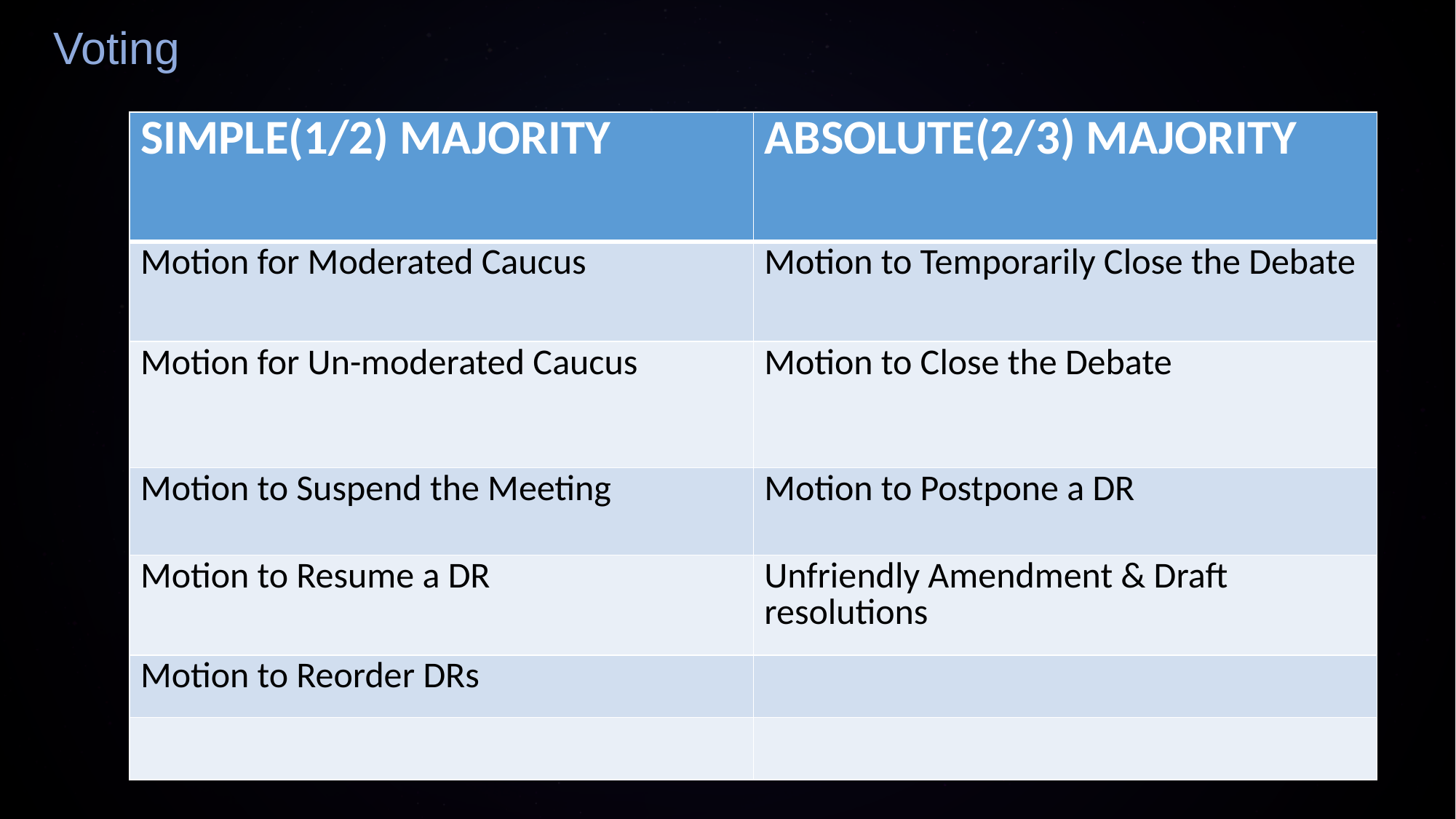

# Voting
| SIMPLE(1/2) MAJORITY | ABSOLUTE(2/3) MAJORITY |
| --- | --- |
| Motion for Moderated Caucus | Motion to Temporarily Close the Debate |
| Motion for Un-moderated Caucus | Motion to Close the Debate |
| Motion to Suspend the Meeting | Motion to Postpone a DR |
| Motion to Resume a DR | Unfriendly Amendment & Draft resolutions |
| Motion to Reorder DRs |  |
|  |  |